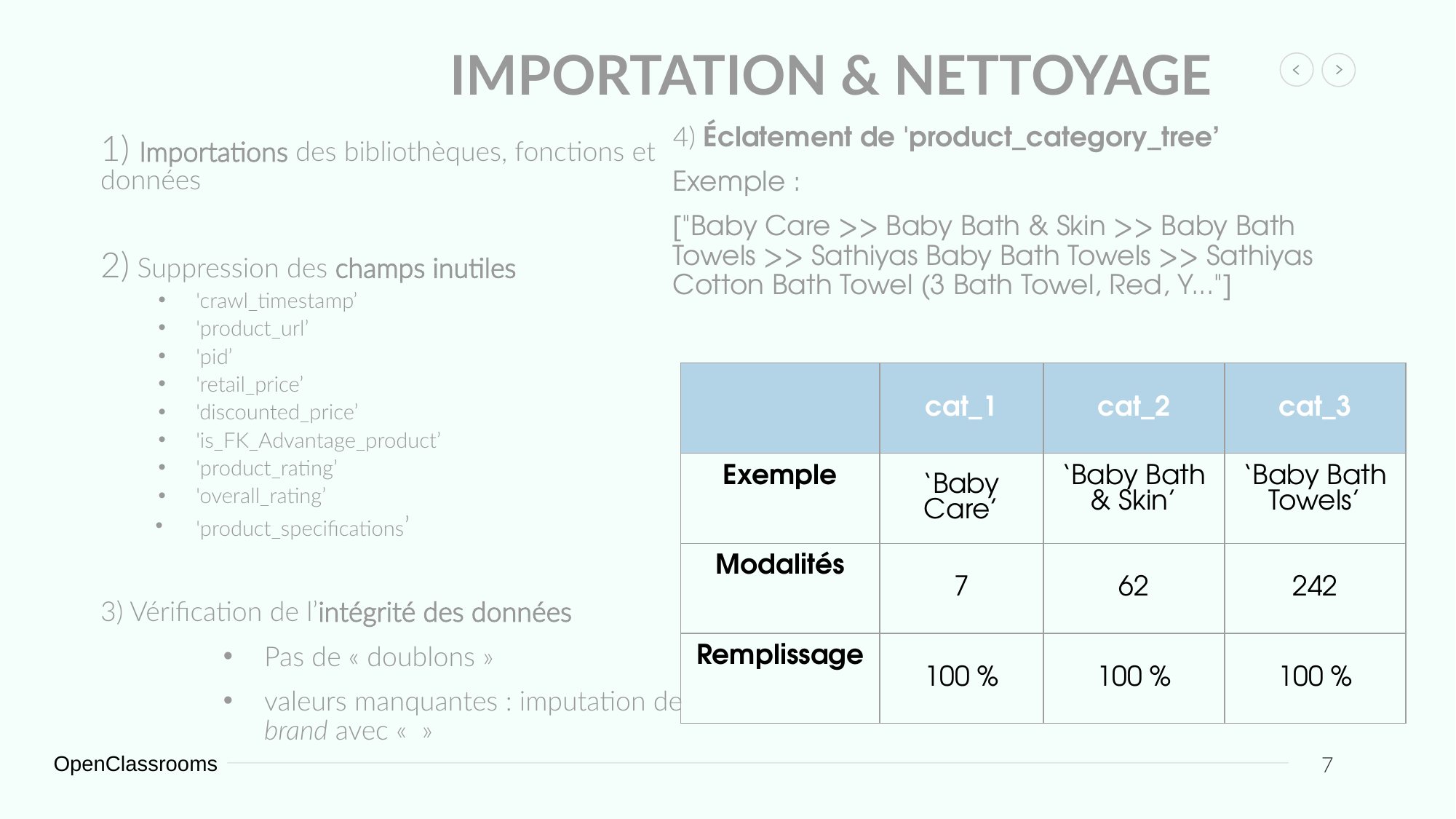

# Importation & Nettoyage
4) Éclatement de 'product_category_tree’
Exemple :
["Baby Care >> Baby Bath & Skin >> Baby Bath Towels >> Sathiyas Baby Bath Towels >> Sathiyas Cotton Bath Towel (3 Bath Towel, Red, Y..."]

1) Importations des bibliothèques, fonctions et données

2) Suppression des champs inutiles
'crawl_timestamp’
'product_url’
'pid’
'retail_price’
'discounted_price’
'is_FK_Advantage_product’
'product_rating’
'overall_rating’
'product_specifications’

3) Vérification de l’intégrité des données
Pas de « doublons »
valeurs manquantes : imputation de brand avec «  »
|  | cat\_1 | cat\_2 | cat\_3 |
| --- | --- | --- | --- |
| Exemple | ‘Baby Care’ | ‘Baby Bath & Skin’ | ‘Baby Bath Towels’ |
| Modalités | 7 | 62 | 242 |
| Remplissage | 100 % | 100 % | 100 % |